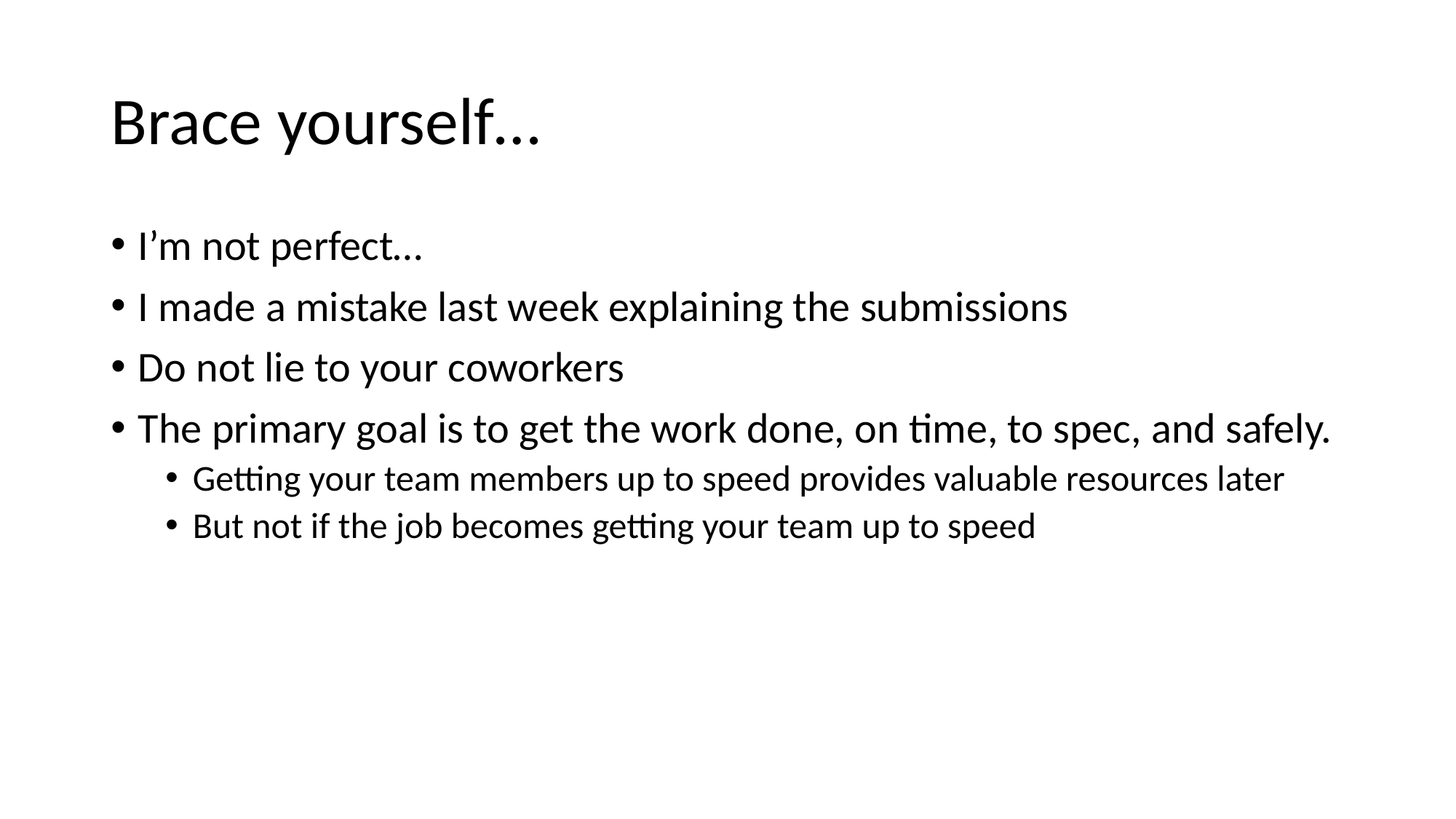

# Brace yourself…
I’m not perfect…
I made a mistake last week explaining the submissions
Do not lie to your coworkers
The primary goal is to get the work done, on time, to spec, and safely.
Getting your team members up to speed provides valuable resources later
But not if the job becomes getting your team up to speed